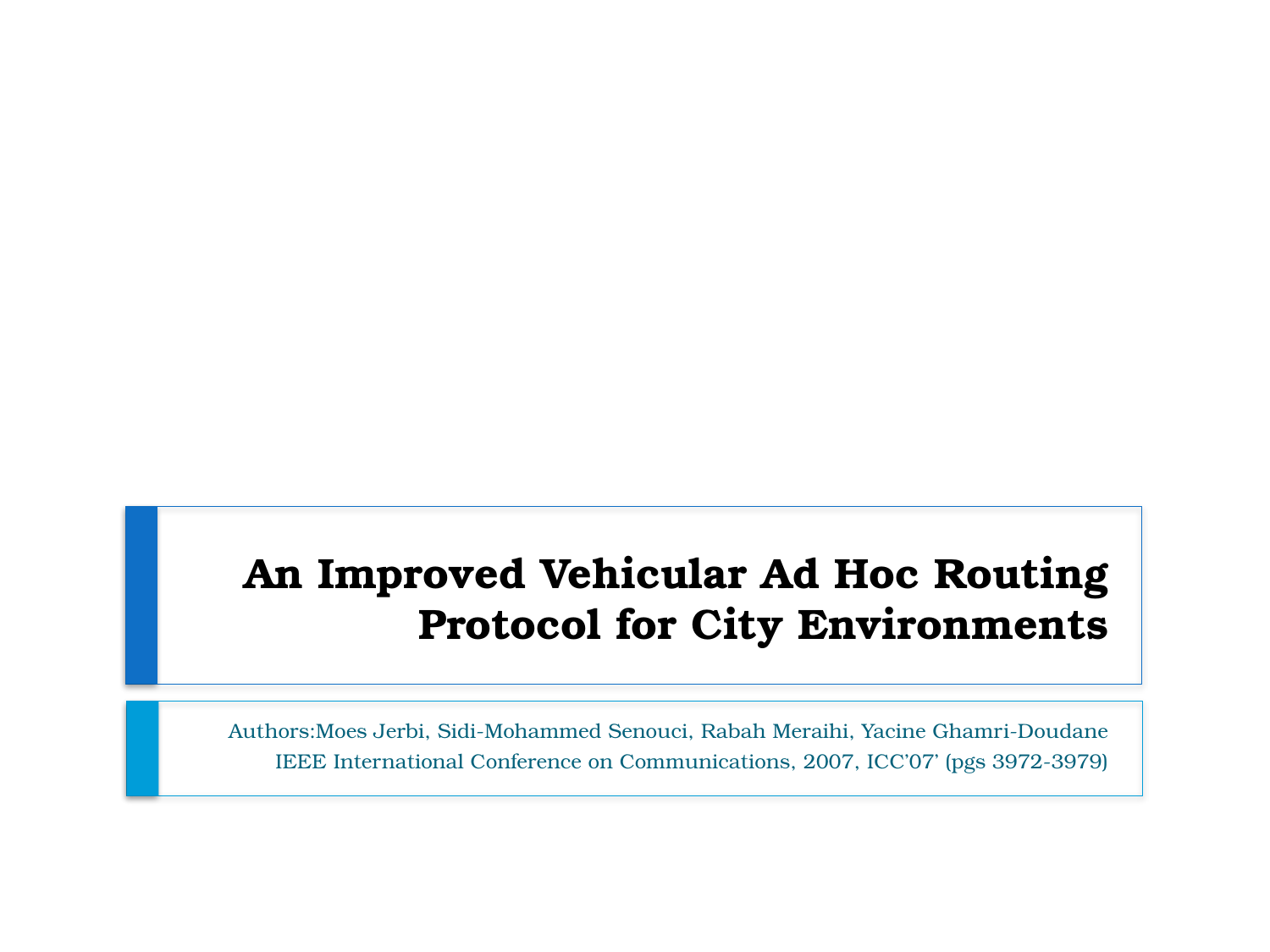

# An Improved Vehicular Ad Hoc Routing Protocol for City Environments
Authors:Moes Jerbi, Sidi-Mohammed Senouci, Rabah Meraihi, Yacine Ghamri-Doudane
 IEEE International Conference on Communications, 2007, ICC’07’ (pgs 3972-3979)